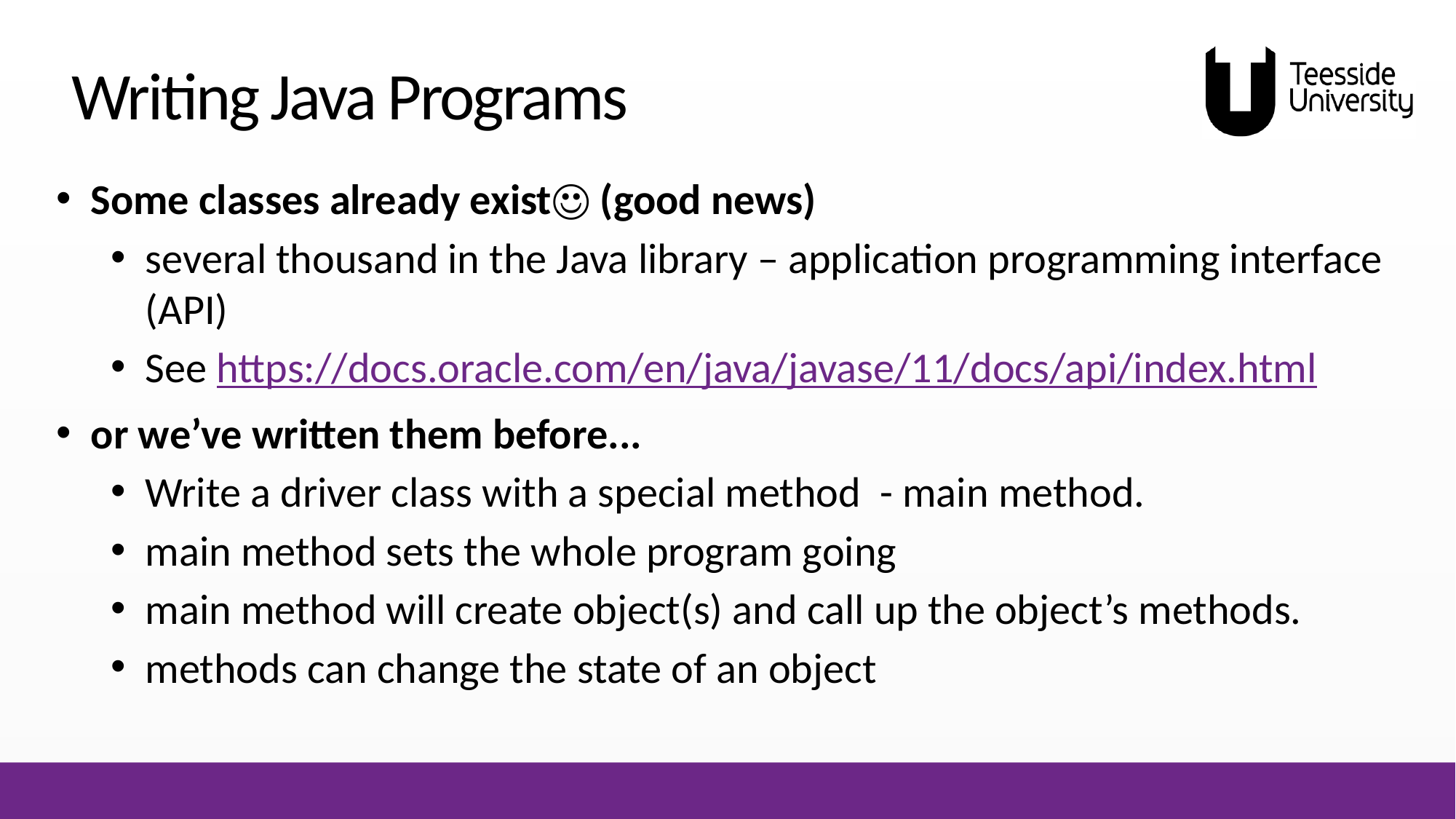

# Writing Java Programs
Some classes already exist☺ (good news)
several thousand in the Java library – application programming interface  (API)
See https://docs.oracle.com/en/java/javase/11/docs/api/index.html
or we’ve written them before...
Write a driver class with a special method  - main method.
main method sets the whole program going
main method will create object(s) and call up the object’s methods.
methods can change the state of an object